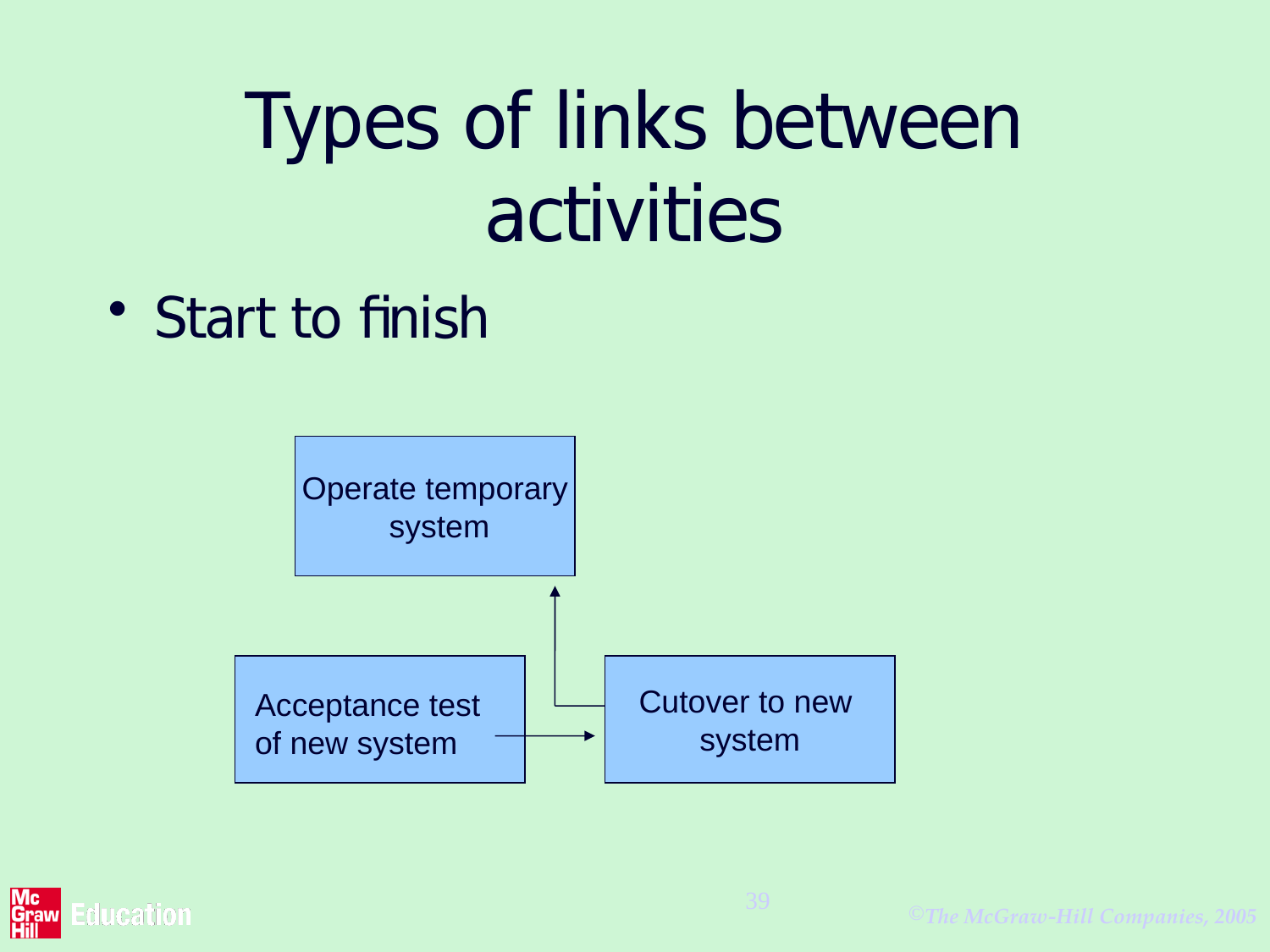

# Types of links between activities
Start to finish

Operate temporary
 system

Cutover to new
system

Acceptance test
of new system

39